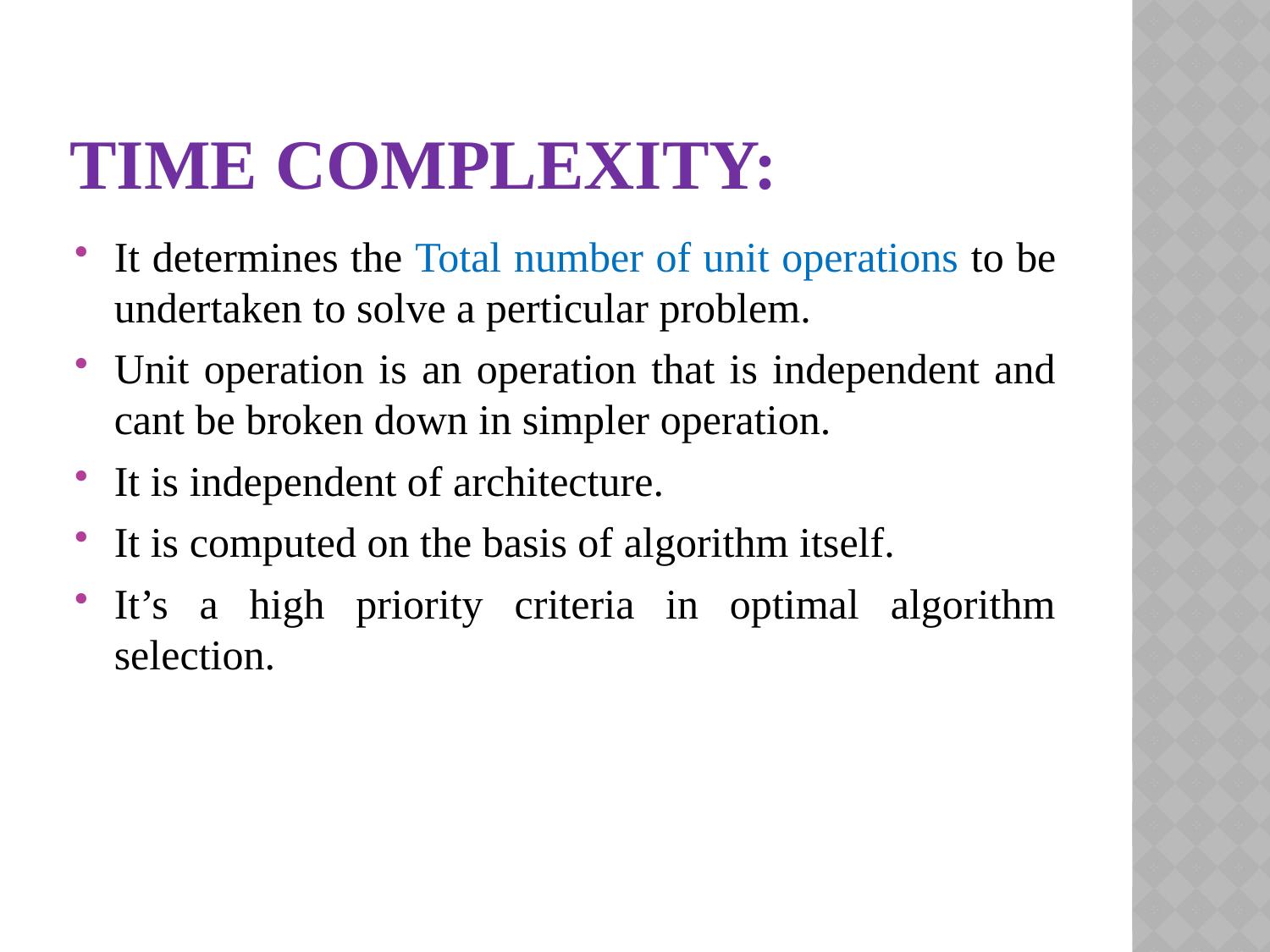

# Time complexity:
It determines the Total number of unit operations to be undertaken to solve a perticular problem.
Unit operation is an operation that is independent and cant be broken down in simpler operation.
It is independent of architecture.
It is computed on the basis of algorithm itself.
It’s a high priority criteria in optimal algorithm selection.